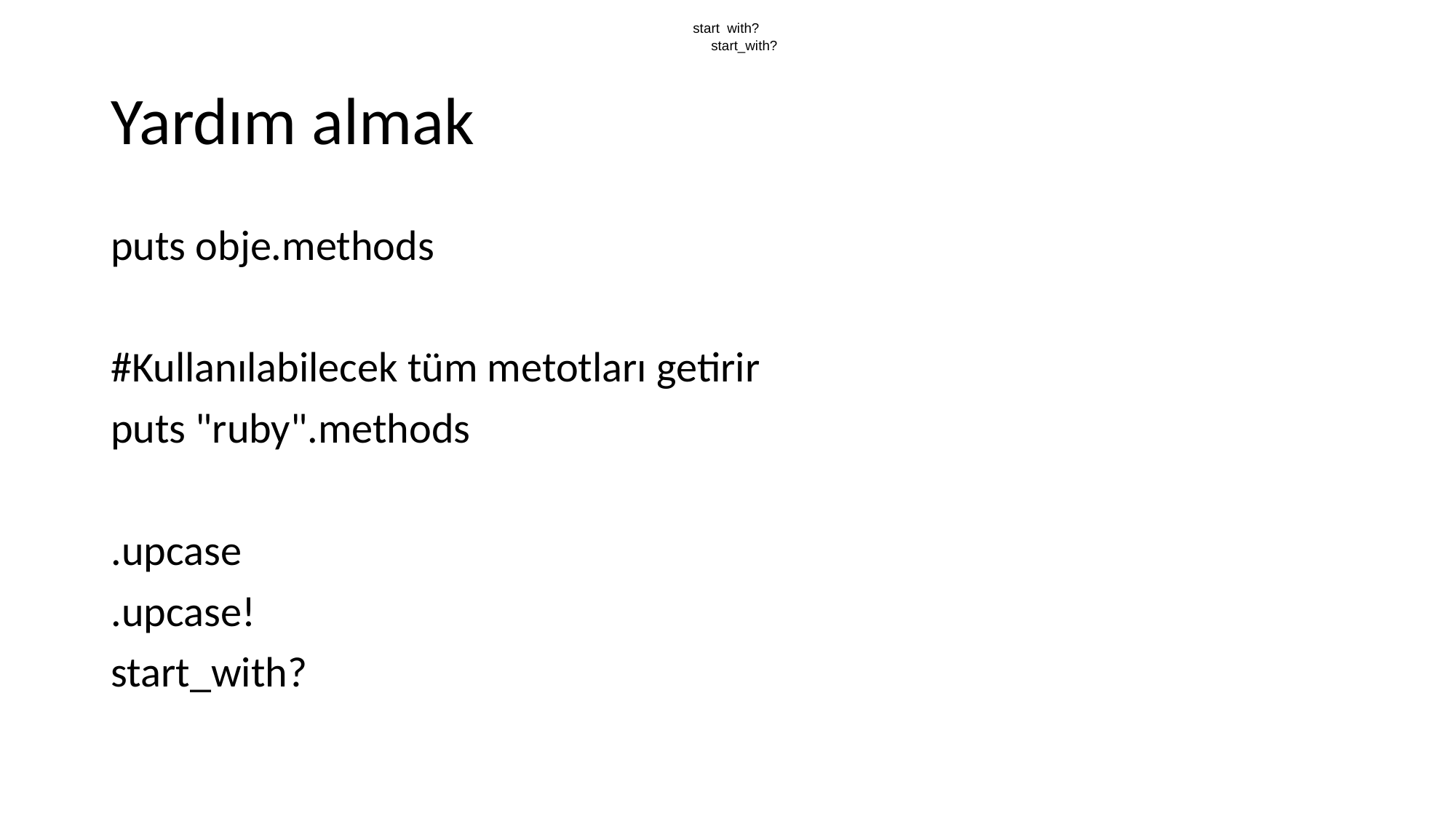

start_with?
start_with?
# Yardım almak
puts obje.methods

#Kullanılabilecek tüm metotları getirir
puts "ruby".methods

.upcase
.upcase!
start_with?